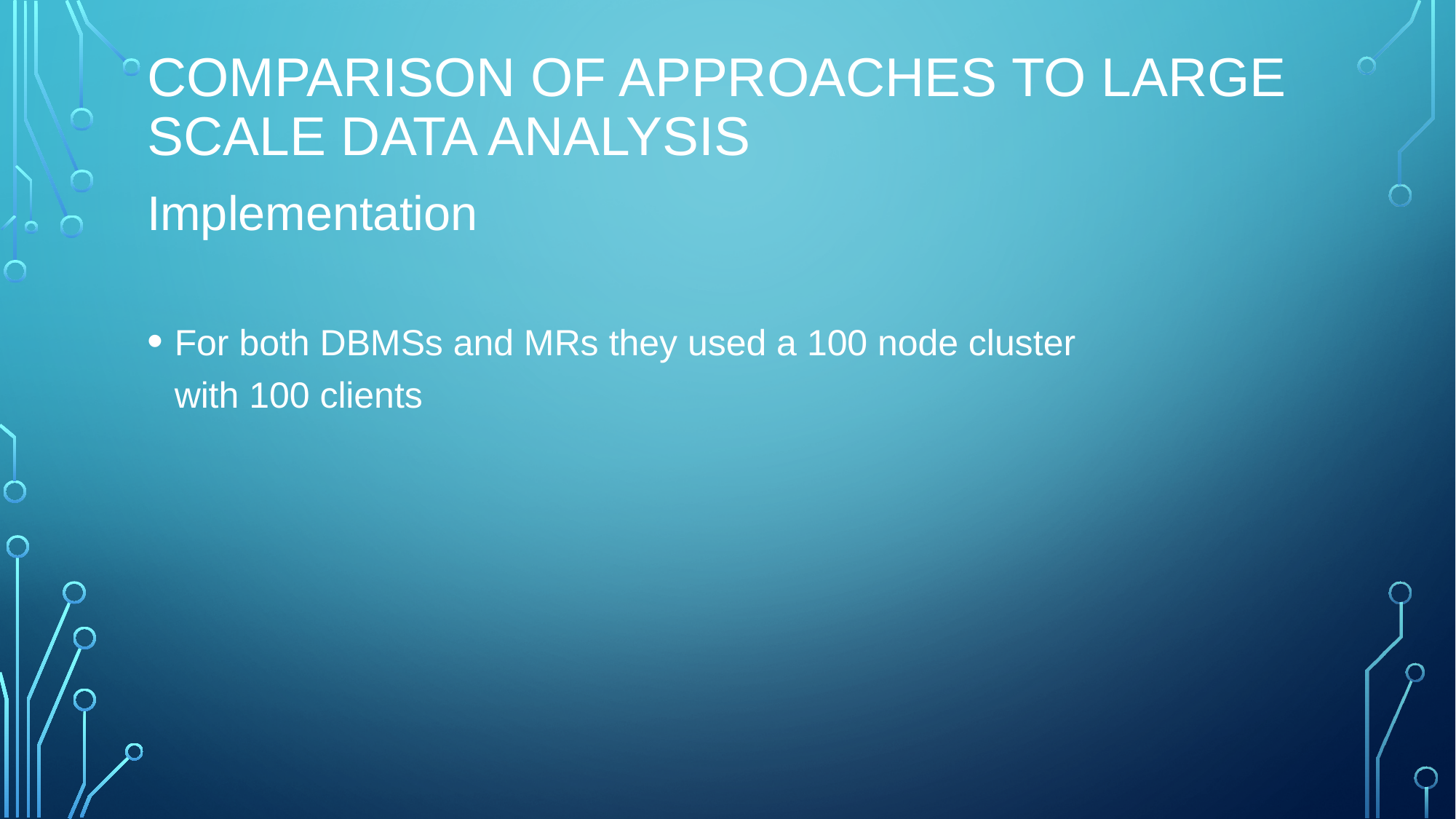

# Comparison of approaches to large scale data analysis
Implementation

For both DBMSs and MRs they used a 100 node cluster with 100 clients